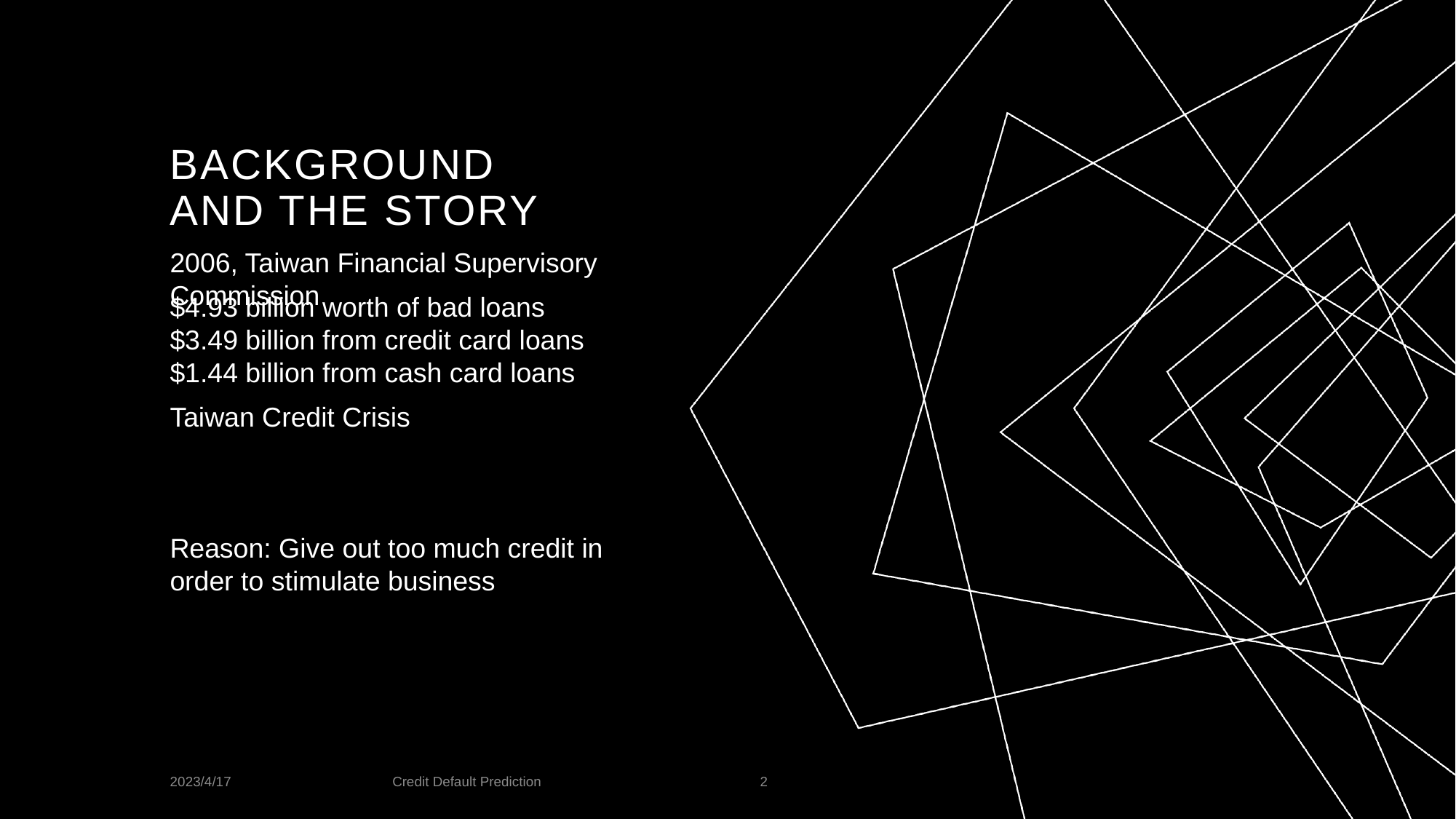

# background and the story
2006, Taiwan Financial Supervisory Commission
$4.93 billion worth of bad loans
$3.49 billion from credit card loans
$1.44 billion from cash card loans
Taiwan Credit Crisis

Reason: Give out too much credit in order to stimulate business
Credit Default Prediction
2023/4/17
2